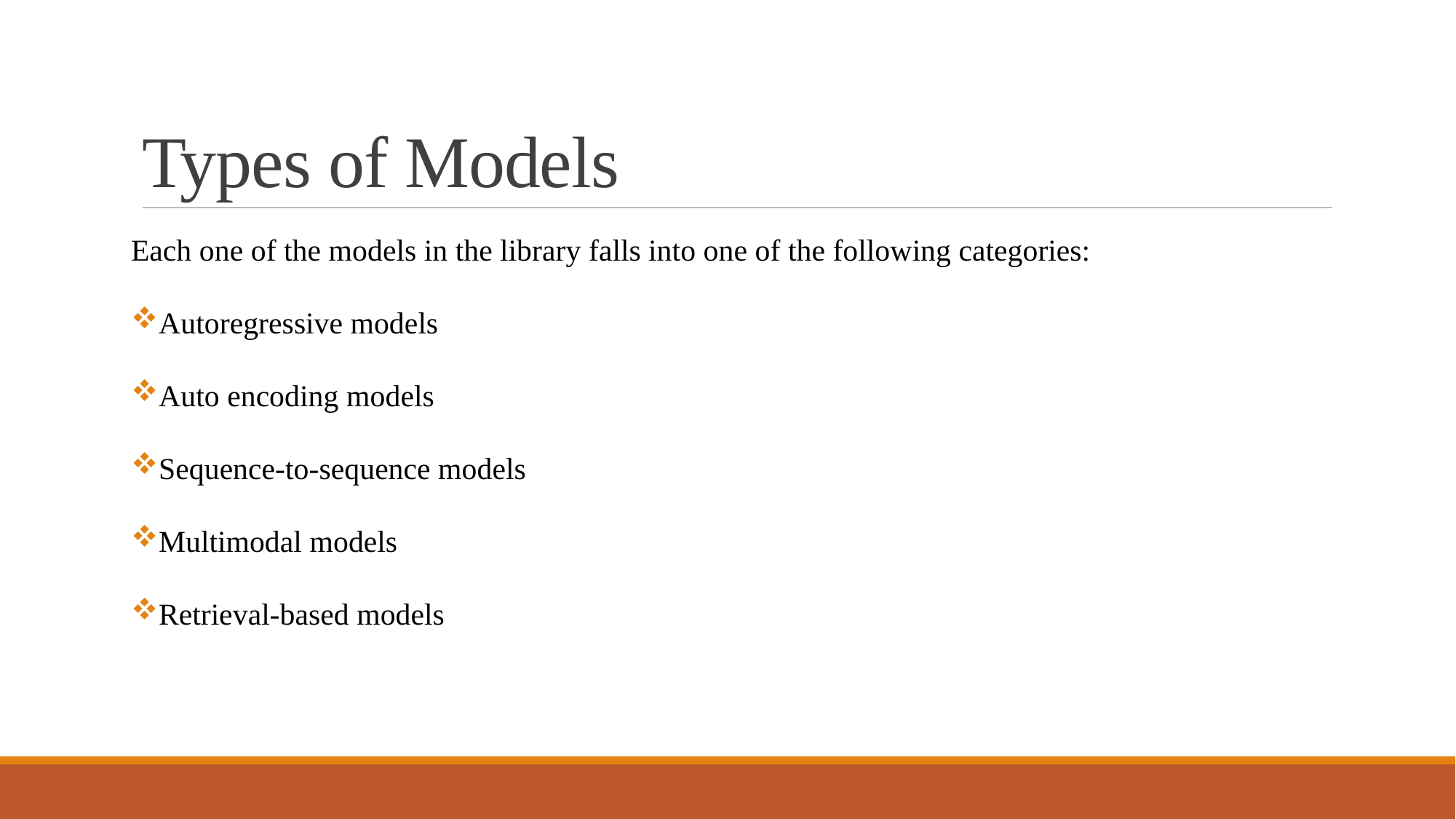

# Types of Models
Each one of the models in the library falls into one of the following categories:

Autoregressive models

Auto encoding models

Sequence-to-sequence models

Multimodal models

Retrieval-based models